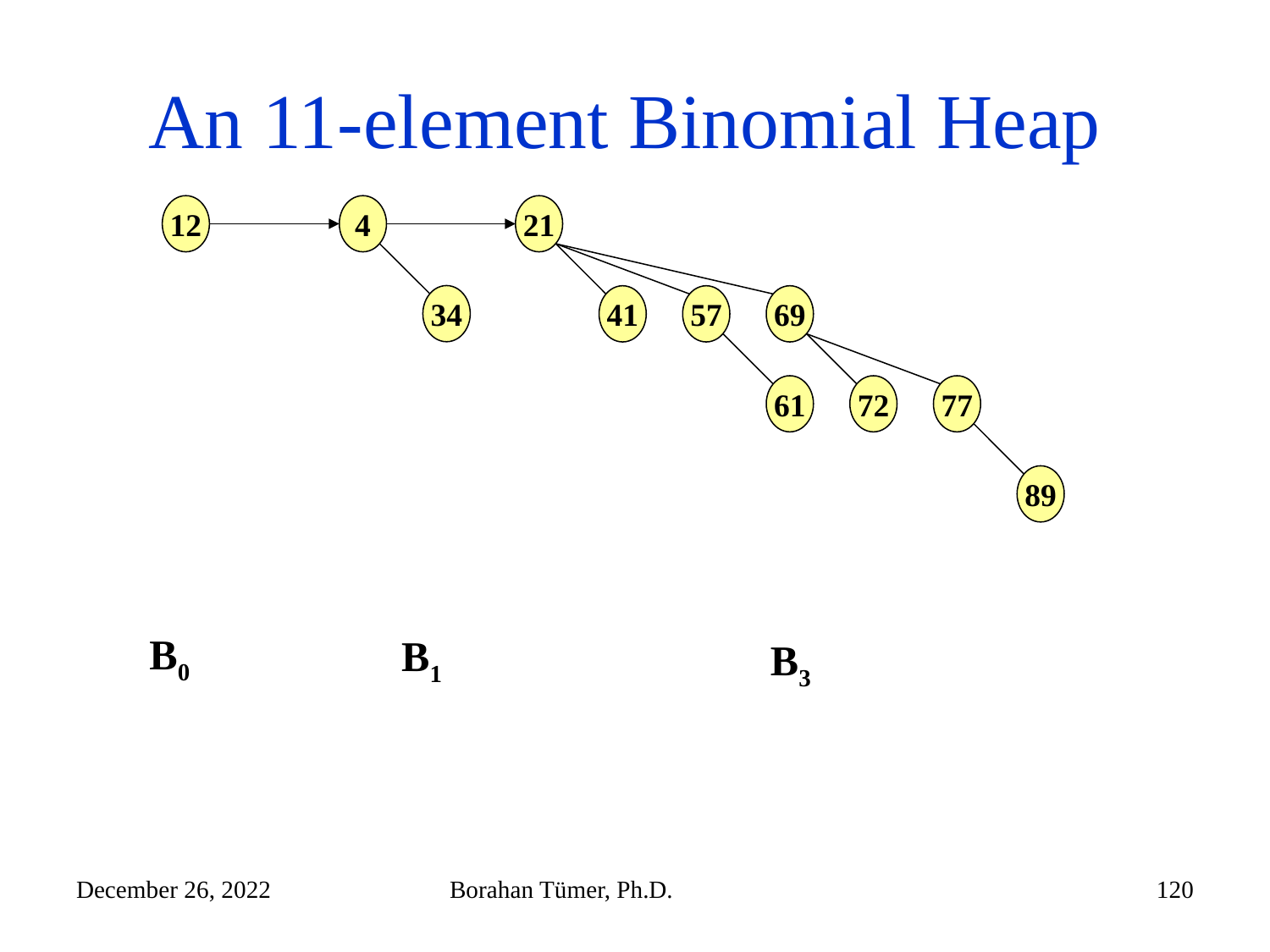

# An 11-element Binomial Heap
12
4
34
21
41
57
69
61
72
77
89
B0
B1
B3
December 26, 2022
Borahan Tümer, Ph.D.
120